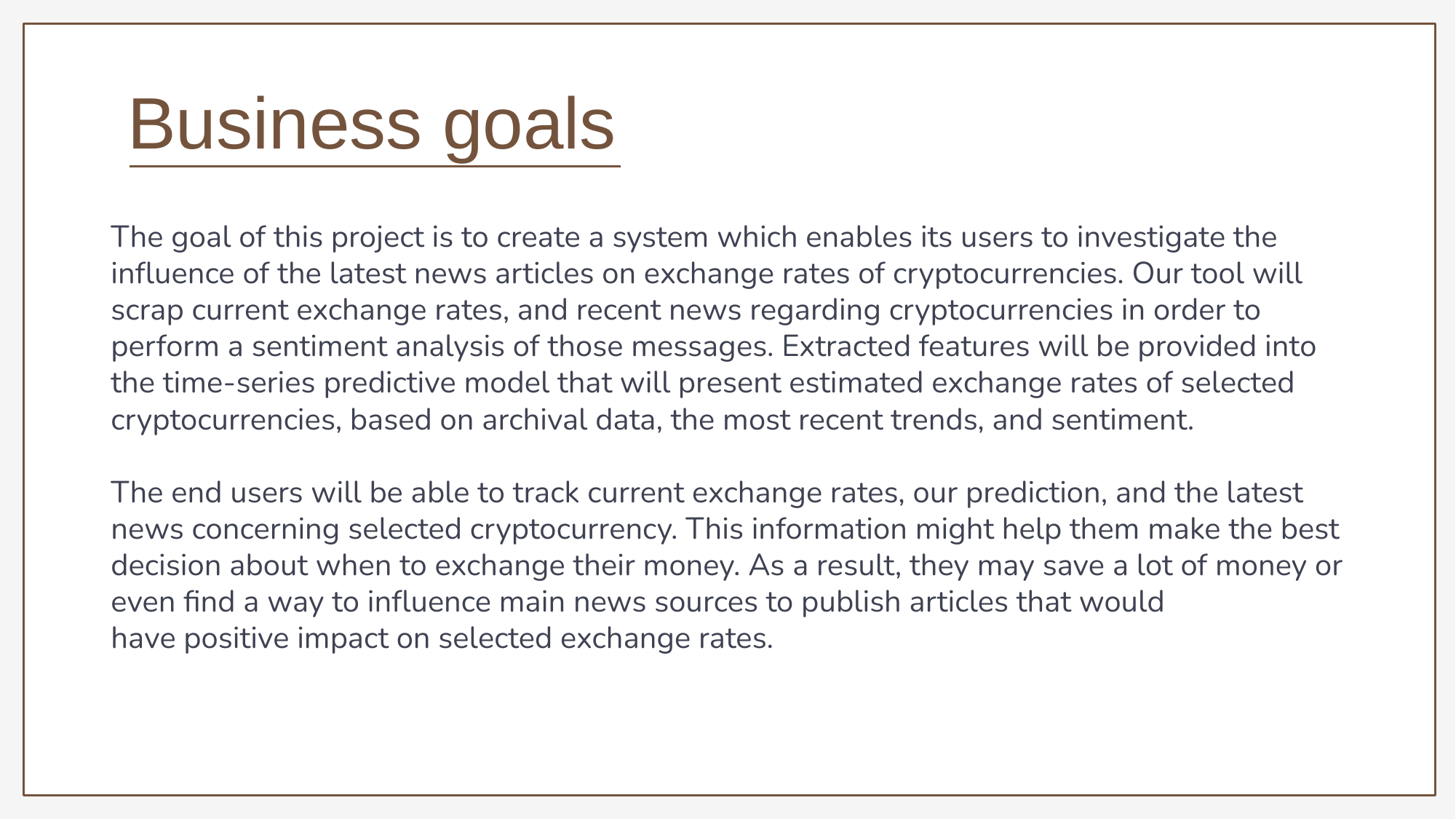

Business goals
The goal of this project is to create a system which enables its users to investigate the
influence of the latest news articles on exchange rates of cryptocurrencies. Our tool will scrap current exchange rates, and recent news regarding cryptocurrencies in order to perform a sentiment analysis of those messages. Extracted features will be provided into the time-series predictive model that will present estimated exchange rates of selected cryptocurrencies, based on archival data, the most recent trends, and sentiment.

The end users will be able to track current exchange rates, our prediction, and the latest news concerning selected cryptocurrency. This information might help them make the best
decision about when to exchange their money. As a result, they may save a lot of money or
even find a way to influence main news sources to publish articles that would have positive impact on selected exchange rates.